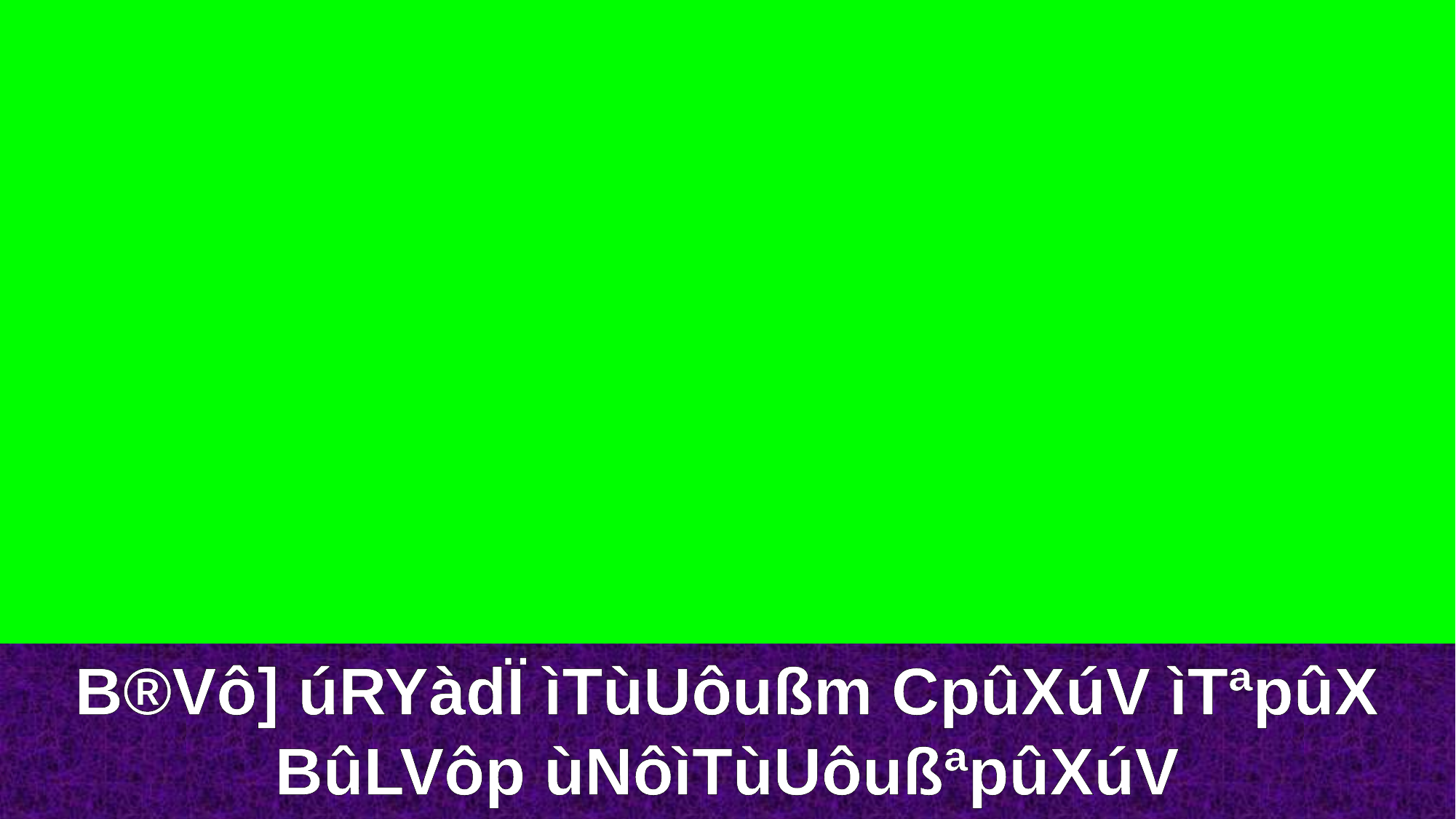

B®Vô] úRYàdÏ ìTùUôußm CpûXúV ìTªpûX BûLVôp ùNôìTùUôußªpûXúV